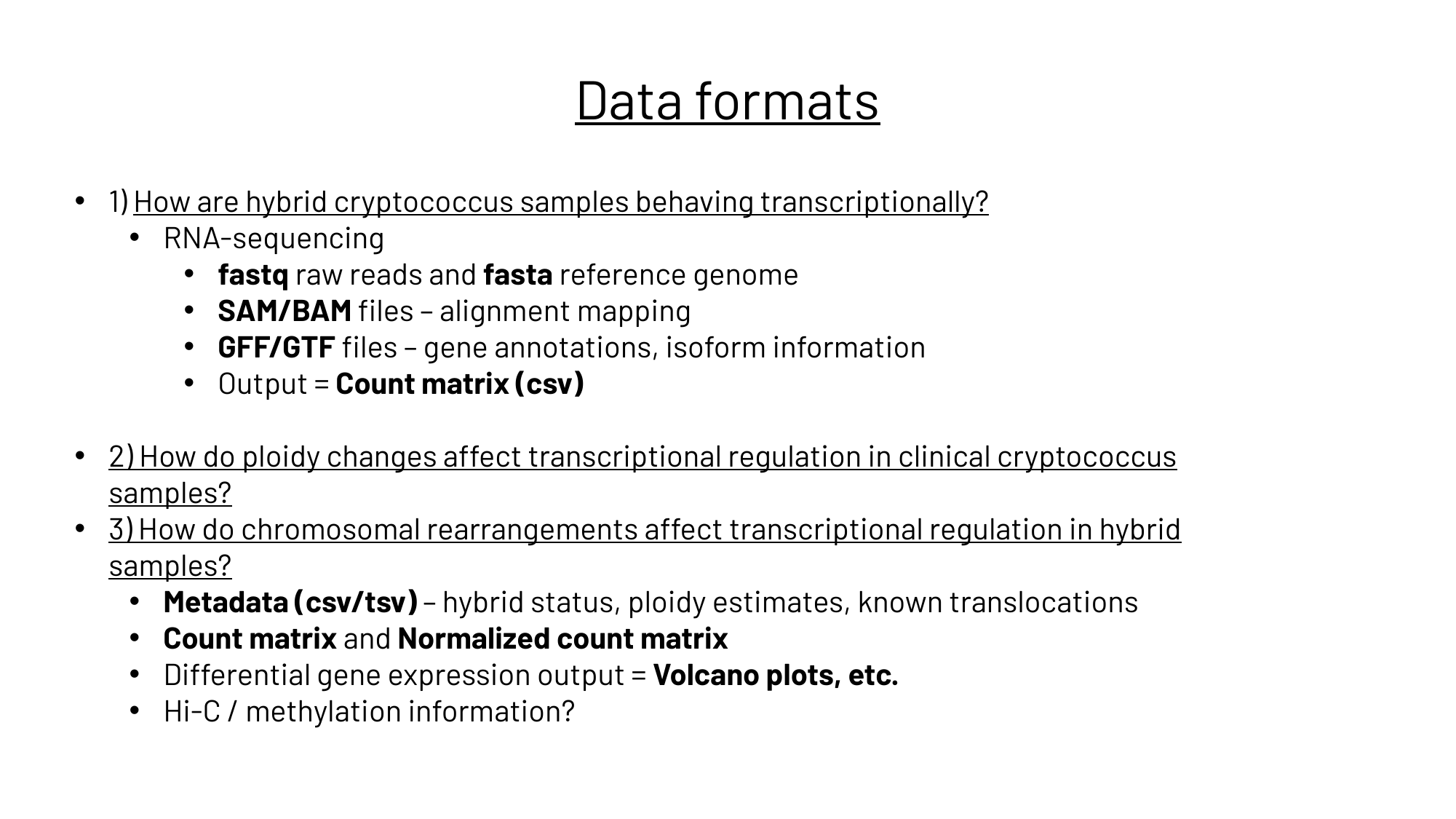

Data formats
1) How are hybrid cryptococcus samples behaving transcriptionally?
RNA-sequencing
fastq raw reads and fasta reference genome
SAM/BAM files – alignment mapping
GFF/GTF files – gene annotations, isoform information
Output = Count matrix (csv)

2) How do ploidy changes affect transcriptional regulation in clinical cryptococcus samples?
3) How do chromosomal rearrangements affect transcriptional regulation in hybrid samples?
Metadata (csv/tsv) – hybrid status, ploidy estimates, known translocations
Count matrix and Normalized count matrix
Differential gene expression output = Volcano plots, etc.
Hi-C / methylation information?